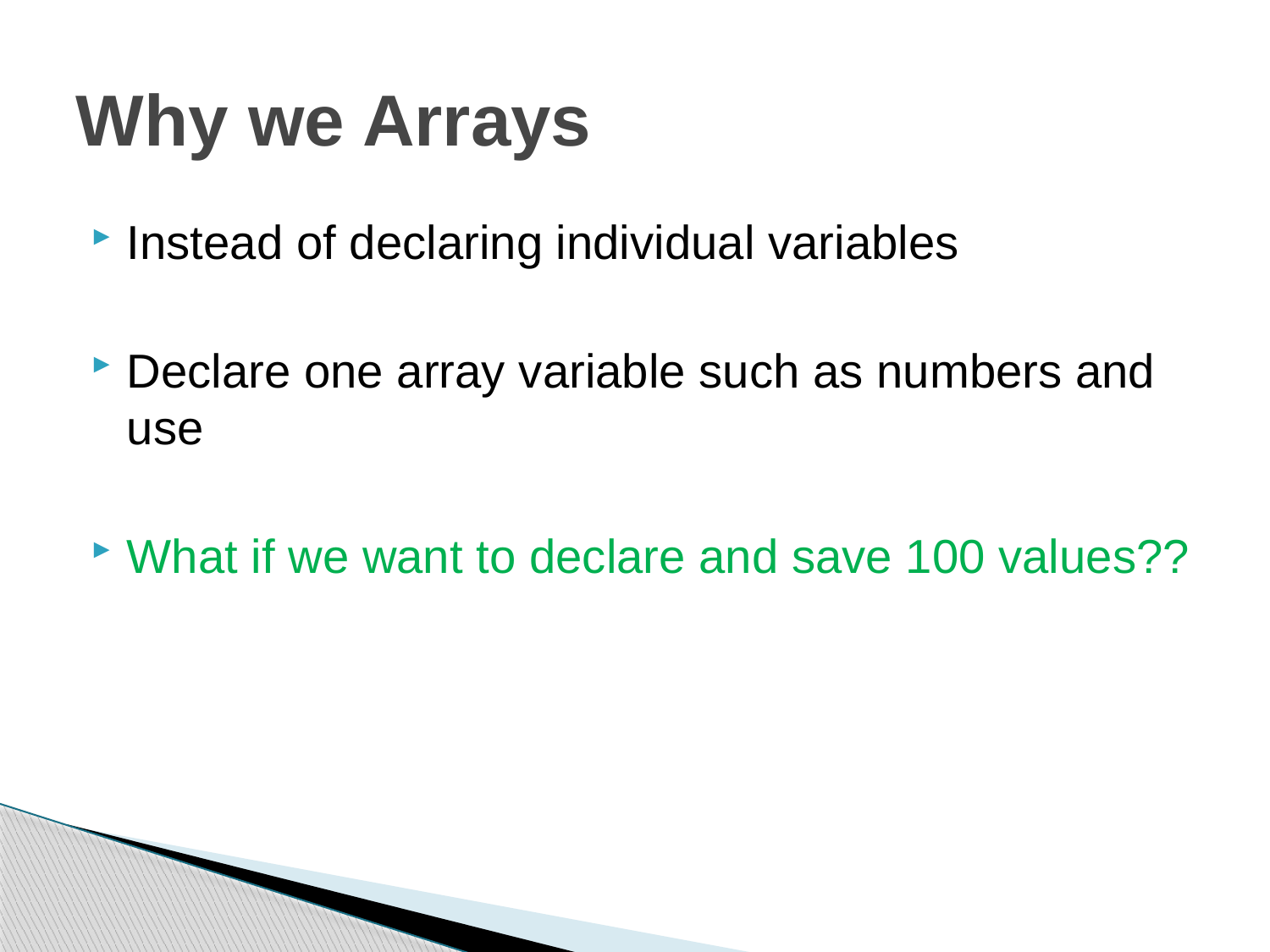

# Why we Arrays
Instead of declaring individual variables

Declare one array variable such as numbers and use

What if we want to declare and save 100 values??